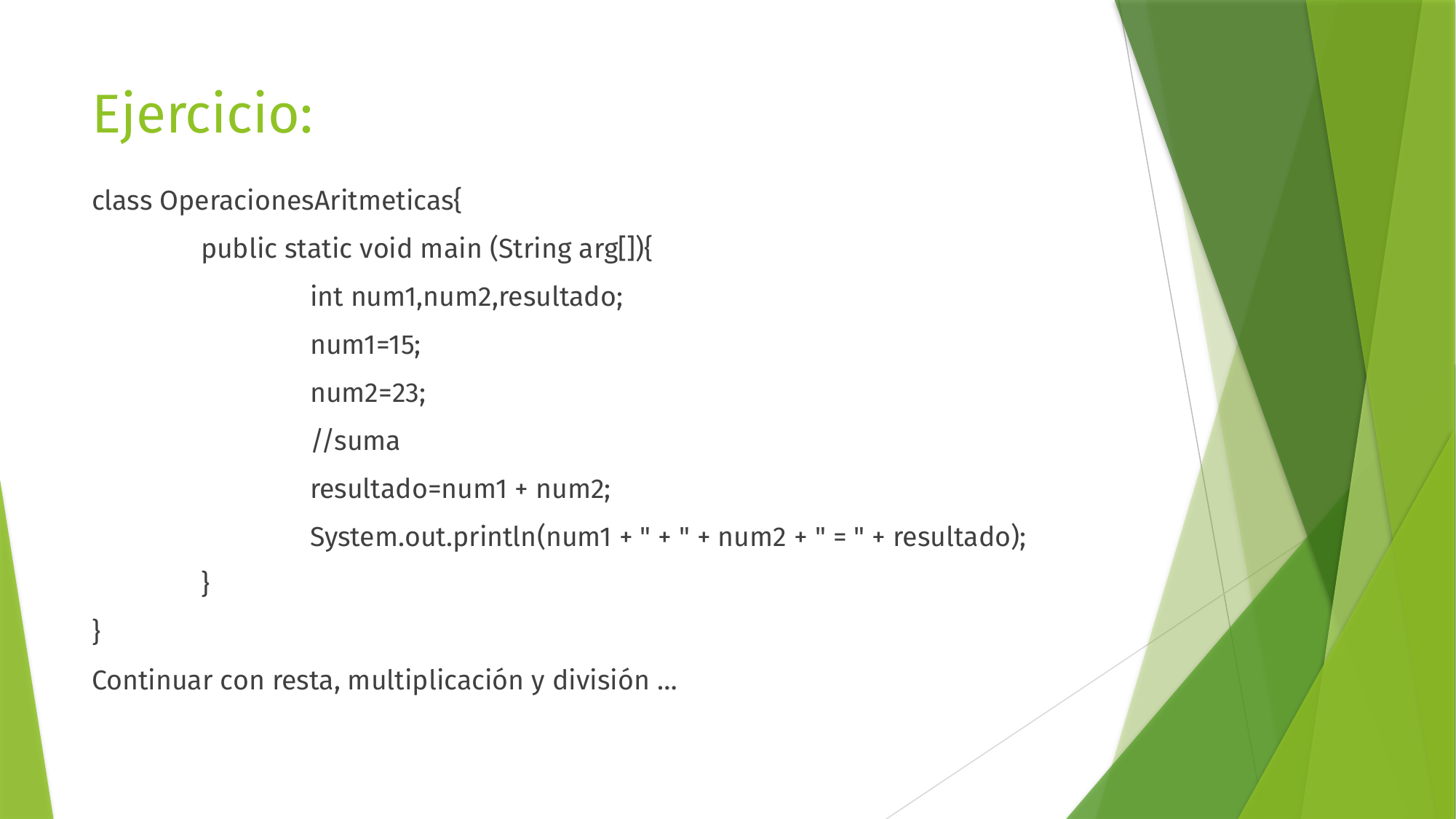

# Ejercicio:
class OperacionesAritmeticas{
	public static void main (String arg[]){
		int num1,num2,resultado;
		num1=15;
		num2=23;
		//suma
		resultado=num1 + num2;
		System.out.println(num1 + " + " + num2 + " = " + resultado);
	}
}
Continuar con resta, multiplicación y división …